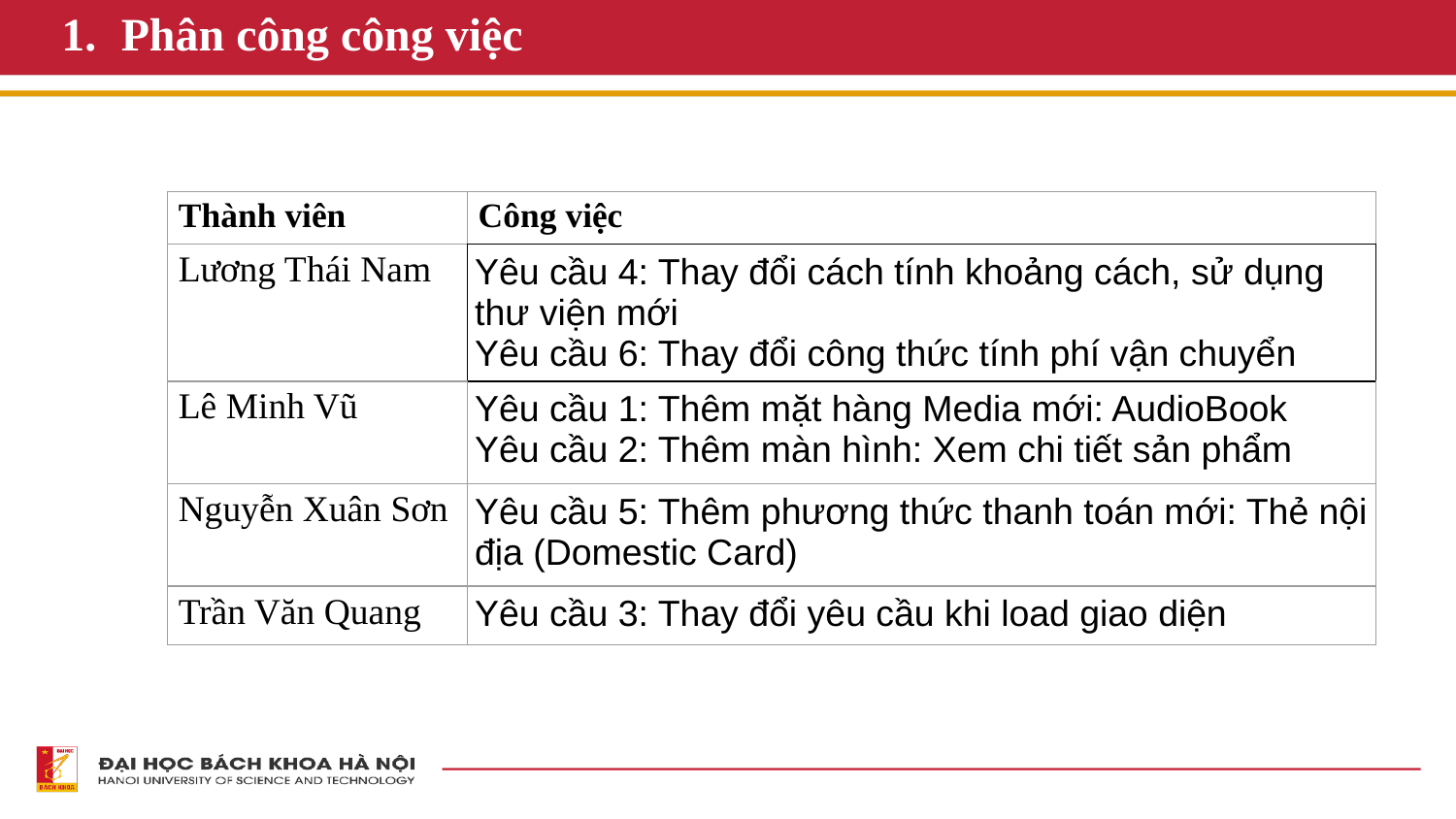

# Phân công công việc
| Thành viên | Công việc |
| --- | --- |
| Lương Thái Nam | Yêu cầu 4: Thay đổi cách tính khoảng cách, sử dụng thư viện mới Yêu cầu 6: Thay đổi công thức tính phí vận chuyển |
| Lê Minh Vũ | Yêu cầu 1: Thêm mặt hàng Media mới: AudioBook Yêu cầu 2: Thêm màn hình: Xem chi tiết sản phẩm |
| Nguyễn Xuân Sơn | Yêu cầu 5: Thêm phương thức thanh toán mới: Thẻ nội địa (Domestic Card) |
| Trần Văn Quang | Yêu cầu 3: Thay đổi yêu cầu khi load giao diện |